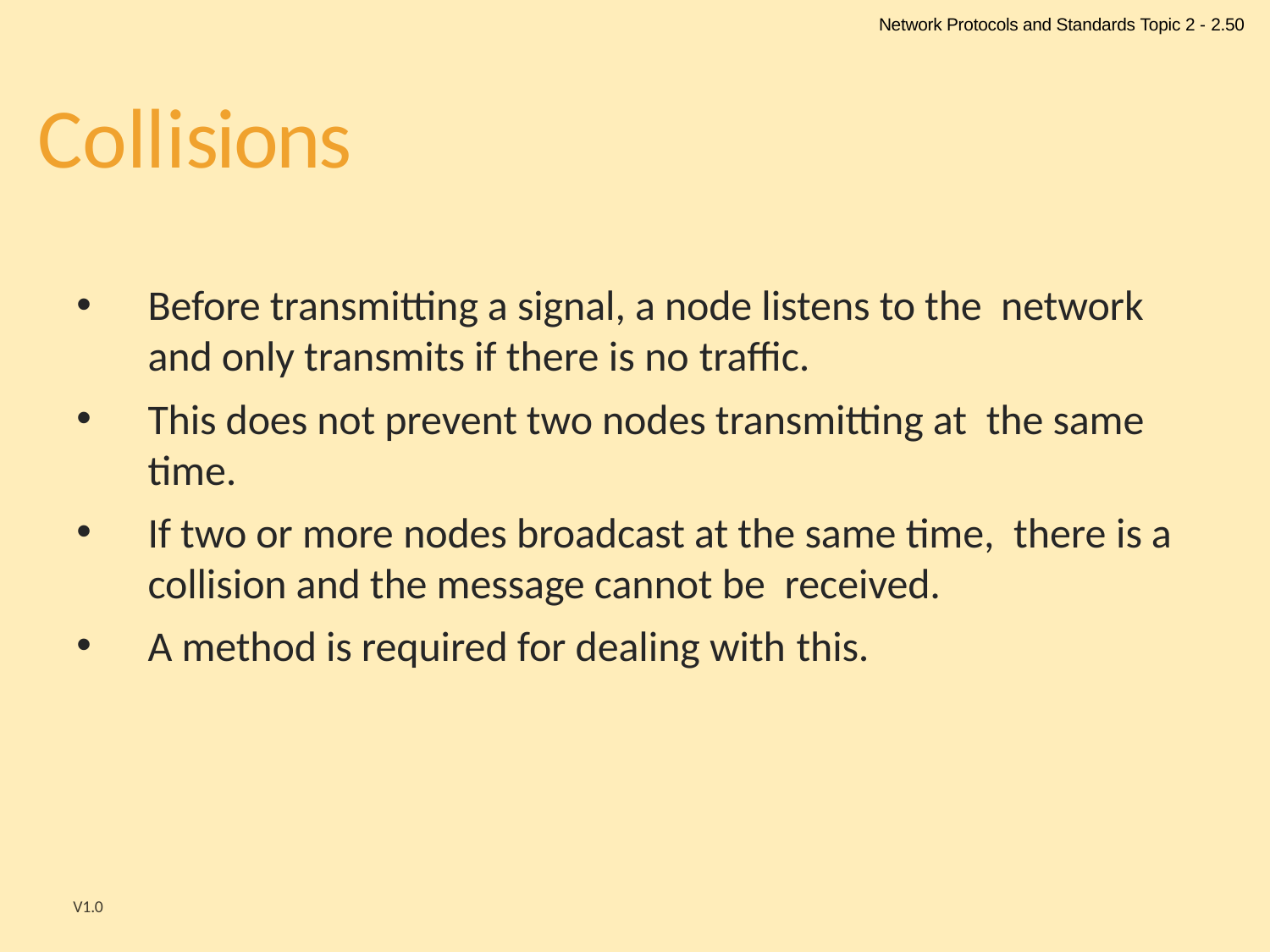

Network Protocols and Standards Topic 2 - 2.50
# Collisions
Before transmitting a signal, a node listens to the  network and only transmits if there is no traffic.
This does not prevent two nodes transmitting at  the same time.
If two or more nodes broadcast at the same time,  there is a collision and the message cannot be  received.
A method is required for dealing with this.
V1.0